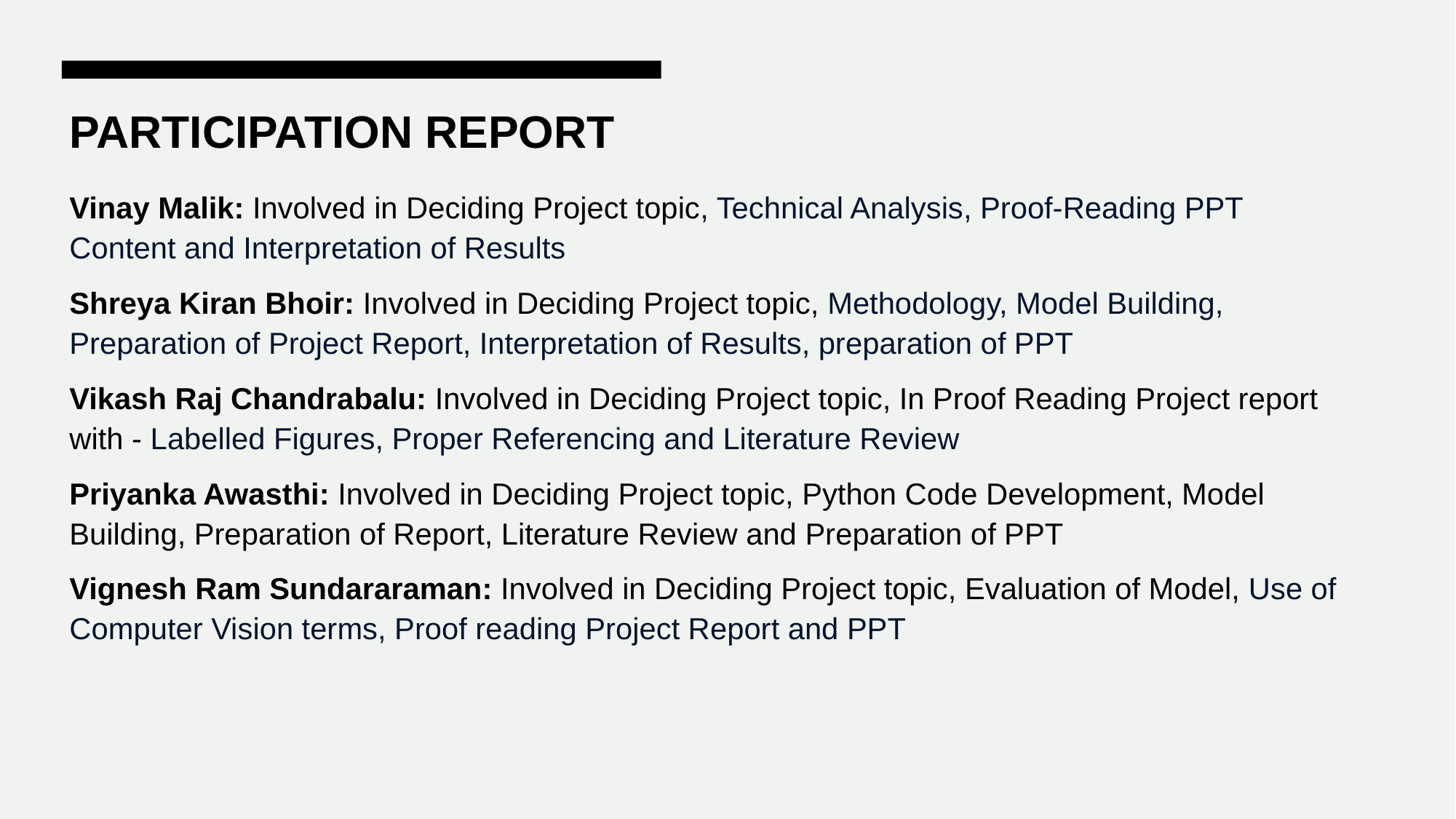

PARTICIPATION REPORT
Vinay Malik: Involved in Deciding Project topic, Technical Analysis, Proof-Reading PPT Content and Interpretation of Results
Shreya Kiran Bhoir: Involved in Deciding Project topic, Methodology, Model Building, Preparation of Project Report, Interpretation of Results, preparation of PPT
Vikash Raj Chandrabalu: Involved in Deciding Project topic, In Proof Reading Project report with - Labelled Figures, Proper Referencing and Literature Review
Priyanka Awasthi: Involved in Deciding Project topic, Python Code Development, Model Building, Preparation of Report, Literature Review and Preparation of PPT
Vignesh Ram Sundararaman: Involved in Deciding Project topic, Evaluation of Model, Use of Computer Vision terms, Proof reading Project Report and PPT